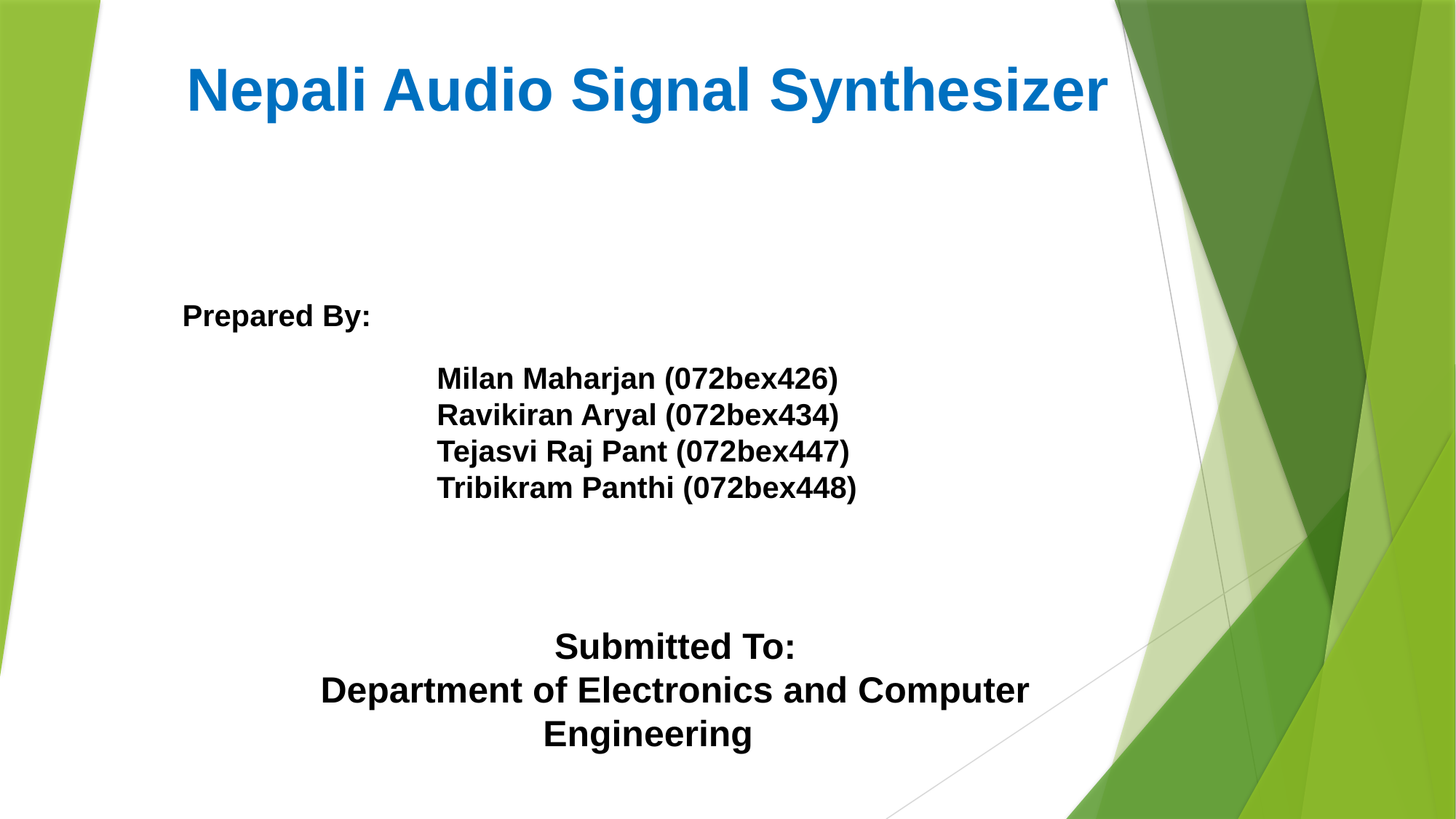

Nepali Audio Signal Synthesizer

Prepared By:

Milan Maharjan (072bex426)
Ravikiran Aryal (072bex434)
Tejasvi Raj Pant (072bex447)
Tribikram Panthi (072bex448)

Submitted To:
Department of Electronics and Computer Engineering